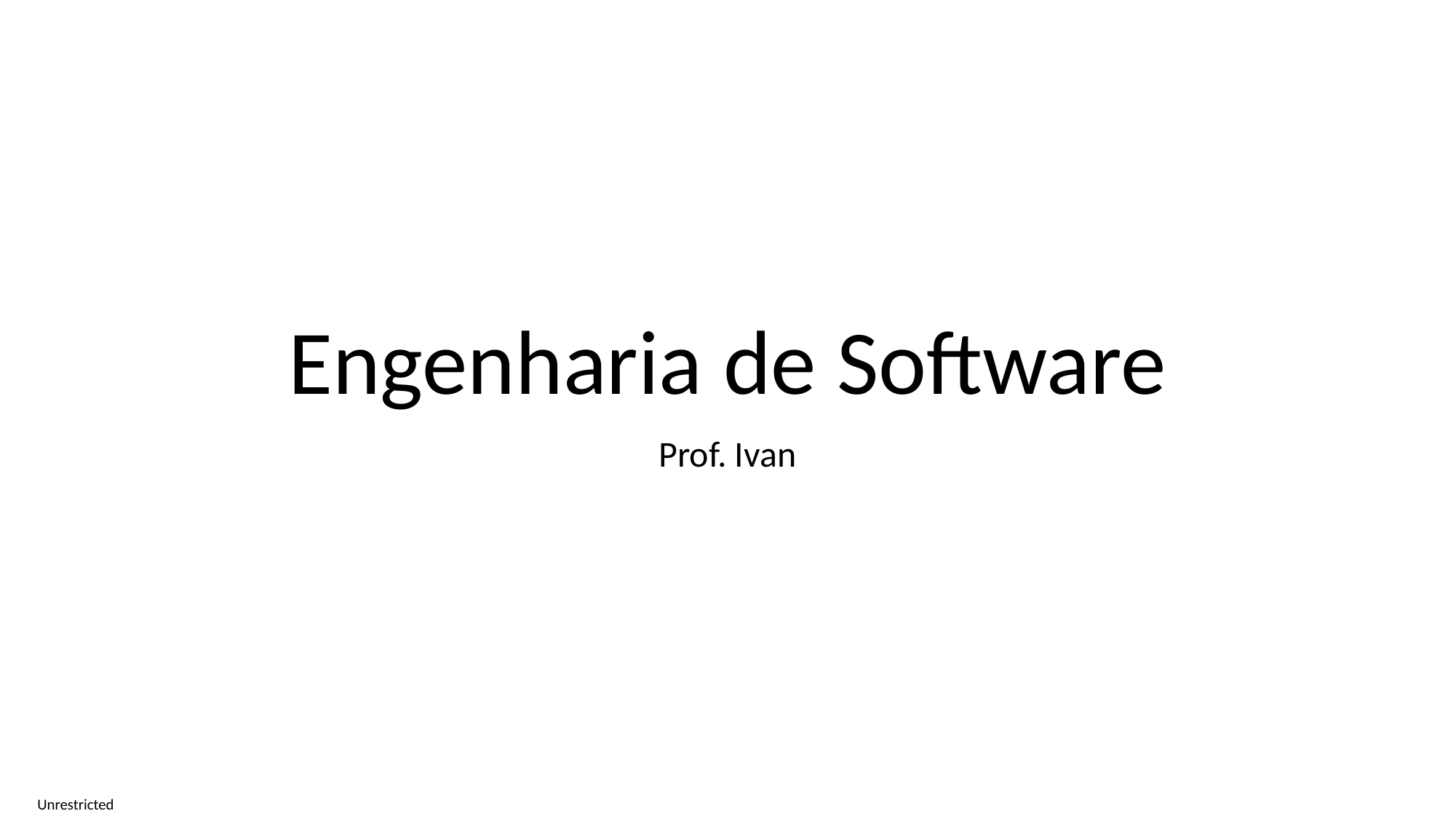

# Engenharia de Software
Prof. Ivan
Unrestricted